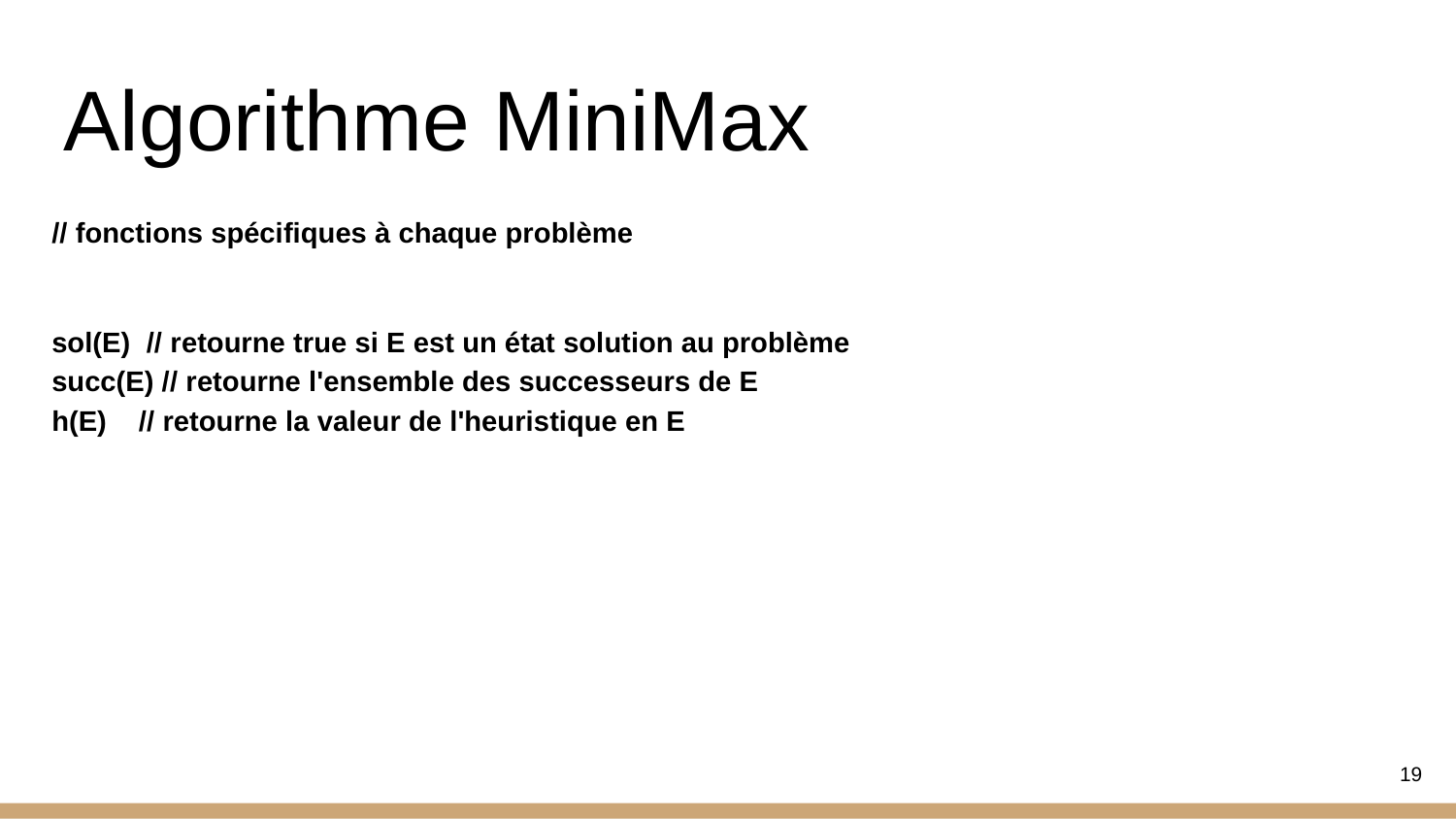

Algorithme MiniMax
// fonctions spécifiques à chaque problème
sol(E)  // retourne true si E est un état solution au problème
succ(E) // retourne l'ensemble des successeurs de E
h(E)    // retourne la valeur de l'heuristique en E

19